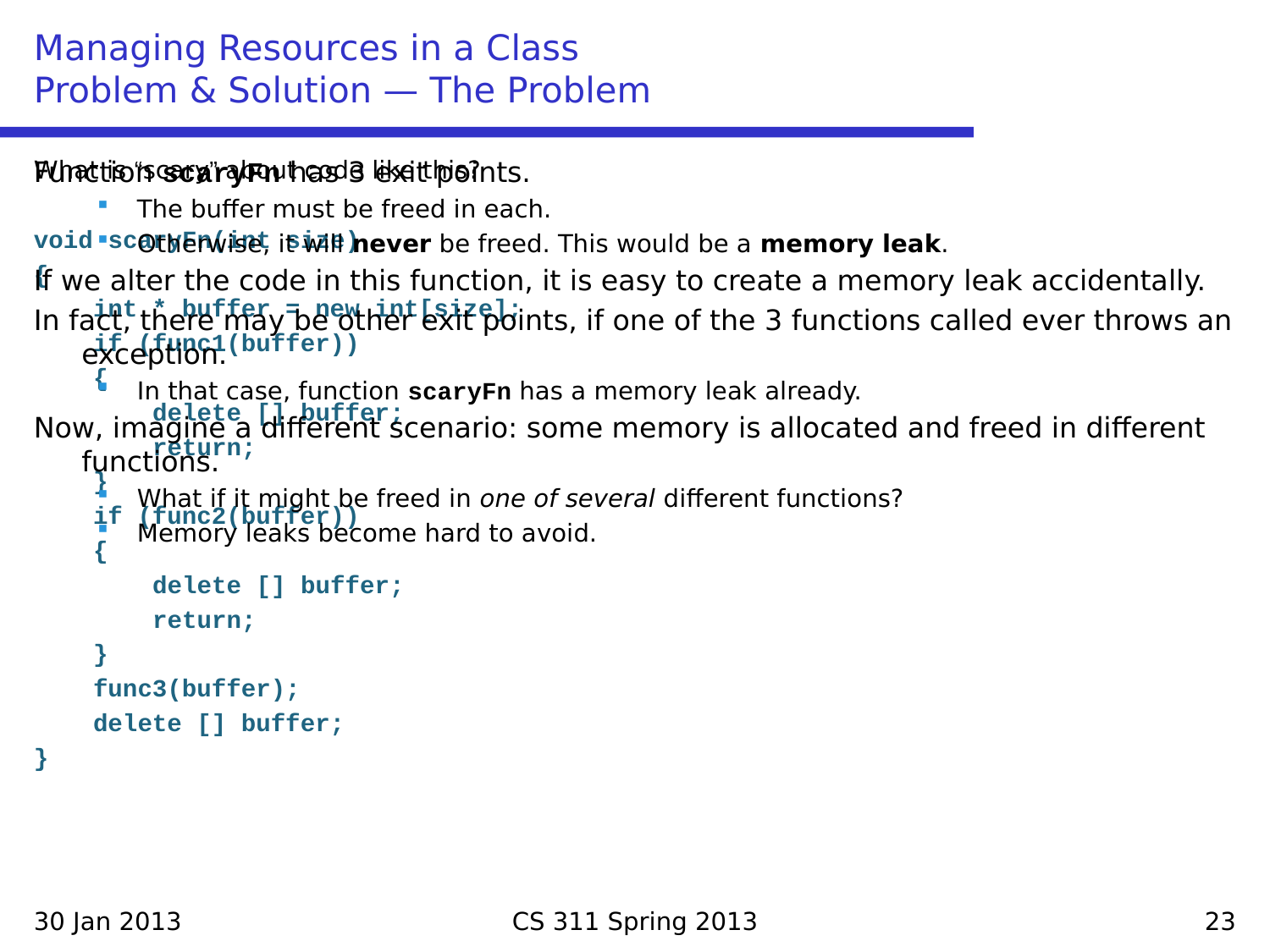

# Managing Resources in a Class Problem & Solution — The Problem
What is “scary” about code like this?

void scaryFn(int size)
{
    int * buffer = new int[size];
    if (func1(buffer))
    {
        delete [] buffer;
        return;
    }
    if (func2(buffer))
    {
        delete [] buffer;
        return;
    }
    func3(buffer);
    delete [] buffer;
}
Function scaryFn has 3 exit points.
The buffer must be freed in each.
Otherwise, it will never be freed. This would be a memory leak.
If we alter the code in this function, it is easy to create a memory leak accidentally.
In fact, there may be other exit points, if one of the 3 functions called ever throws an exception.
In that case, function scaryFn has a memory leak already.
Now, imagine a different scenario: some memory is allocated and freed in different functions.
What if it might be freed in one of several different functions?
Memory leaks become hard to avoid.
30 Jan 2013
CS 311 Spring 2013
23